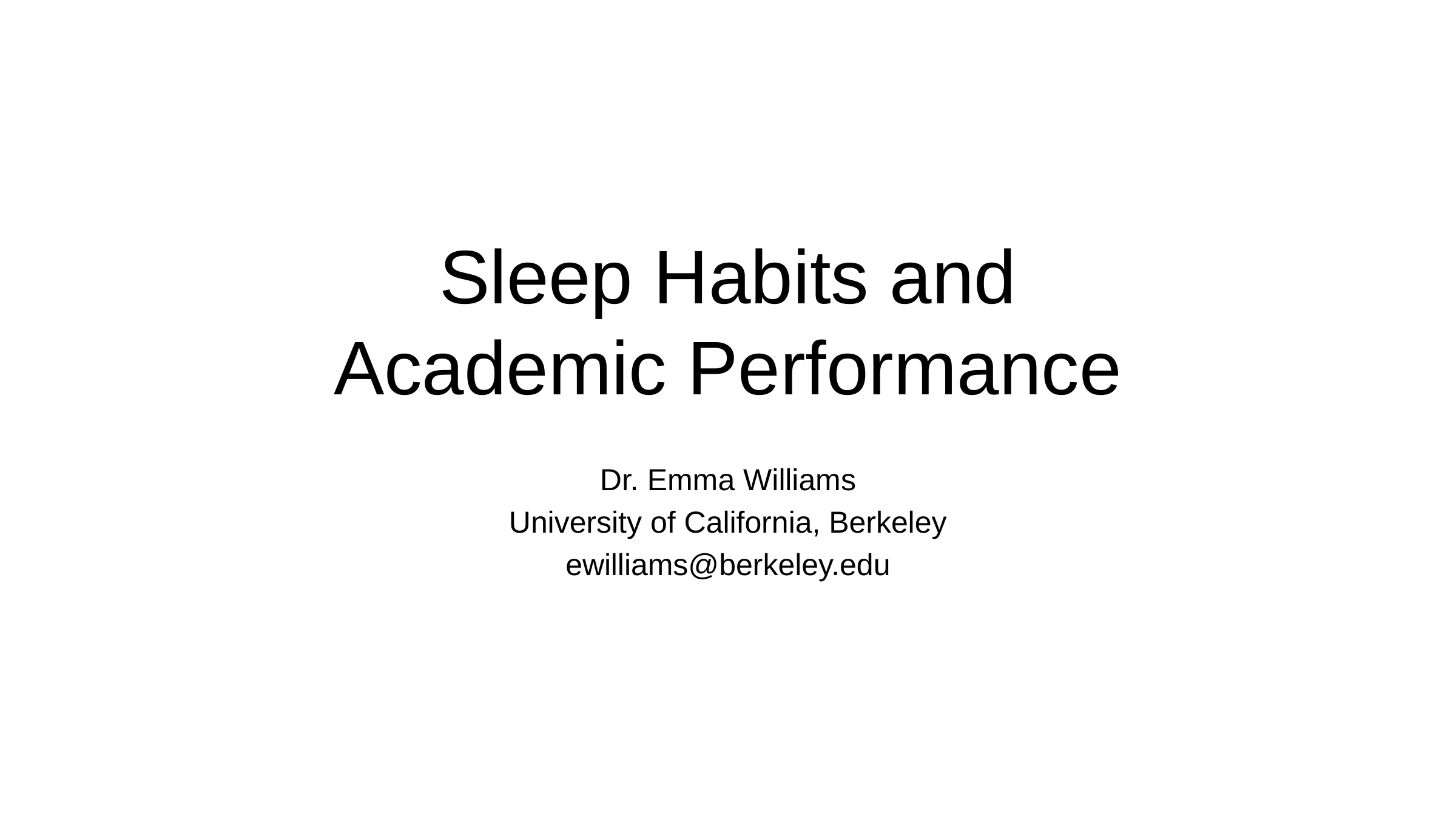

# Sleep Habits and Academic Performance
Dr. Emma Williams
University of California, Berkeley
ewilliams@berkeley.edu